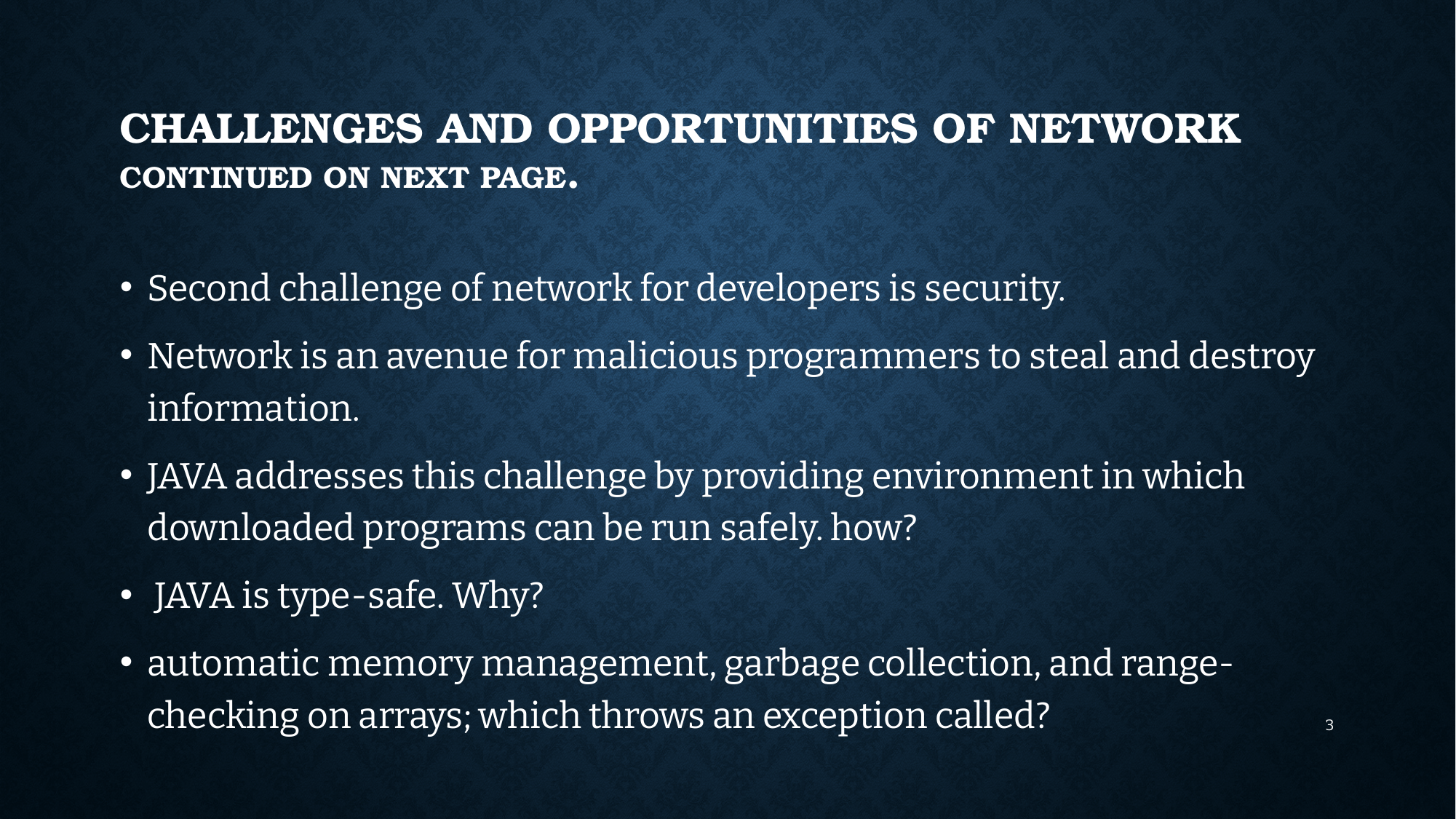

# Challenges and opportunities of network Continued on next page.
Second challenge of network for developers is security.
Network is an avenue for malicious programmers to steal and destroy information.
JAVA addresses this challenge by providing environment in which downloaded programs can be run safely. how?
 JAVA is type-safe. Why?
automatic memory management, garbage collection, and range-checking on arrays; which throws an exception called?

3